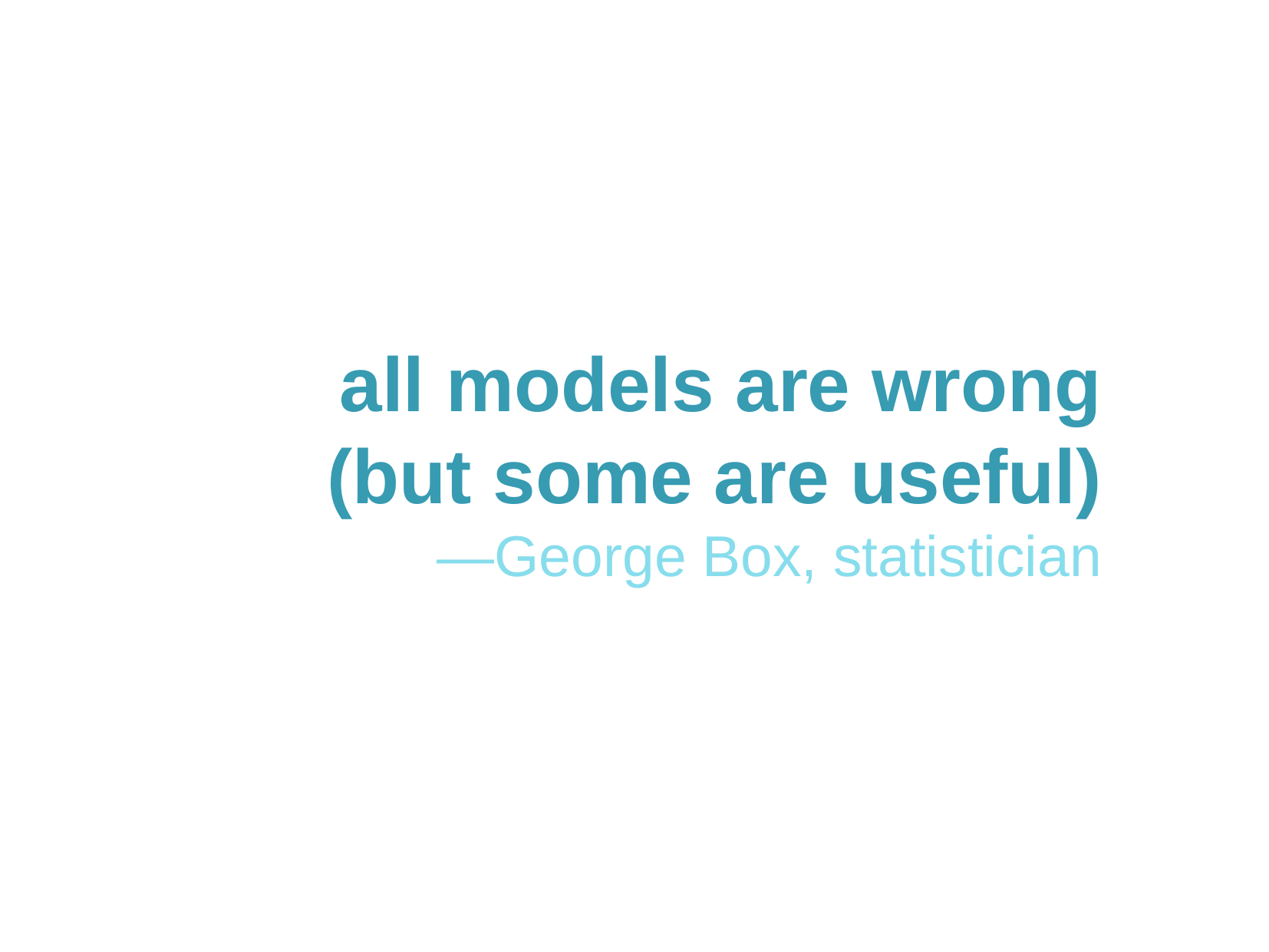

all models are wrong
	(but some are useful)
—George Box, statistician